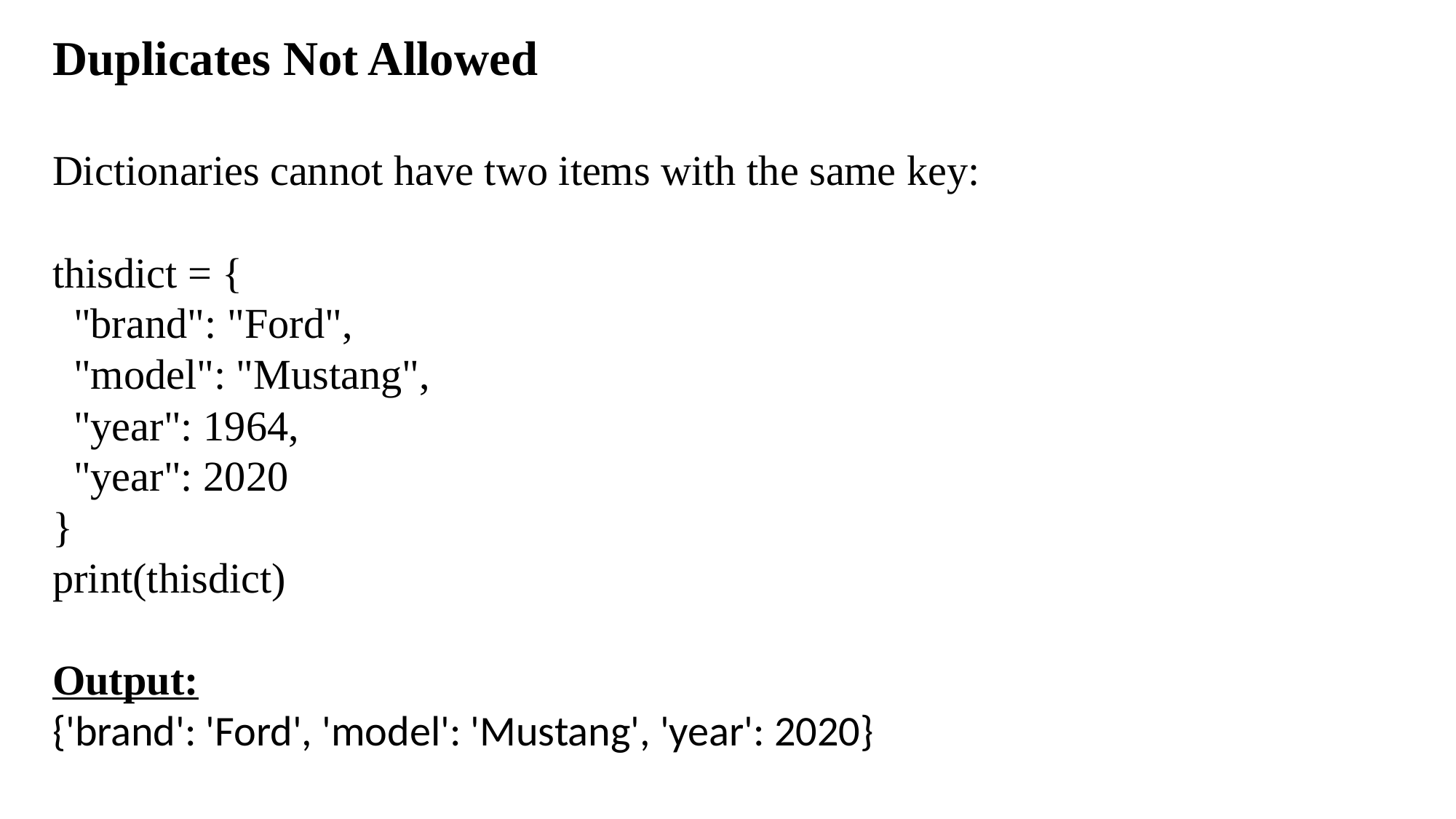

Duplicates Not Allowed

Dictionaries cannot have two items with the same key:

thisdict = {
  "brand": "Ford",
  "model": "Mustang",
  "year": 1964,
  "year": 2020
}
print(thisdict)

Output:
{'brand': 'Ford', 'model': 'Mustang', 'year': 2020}